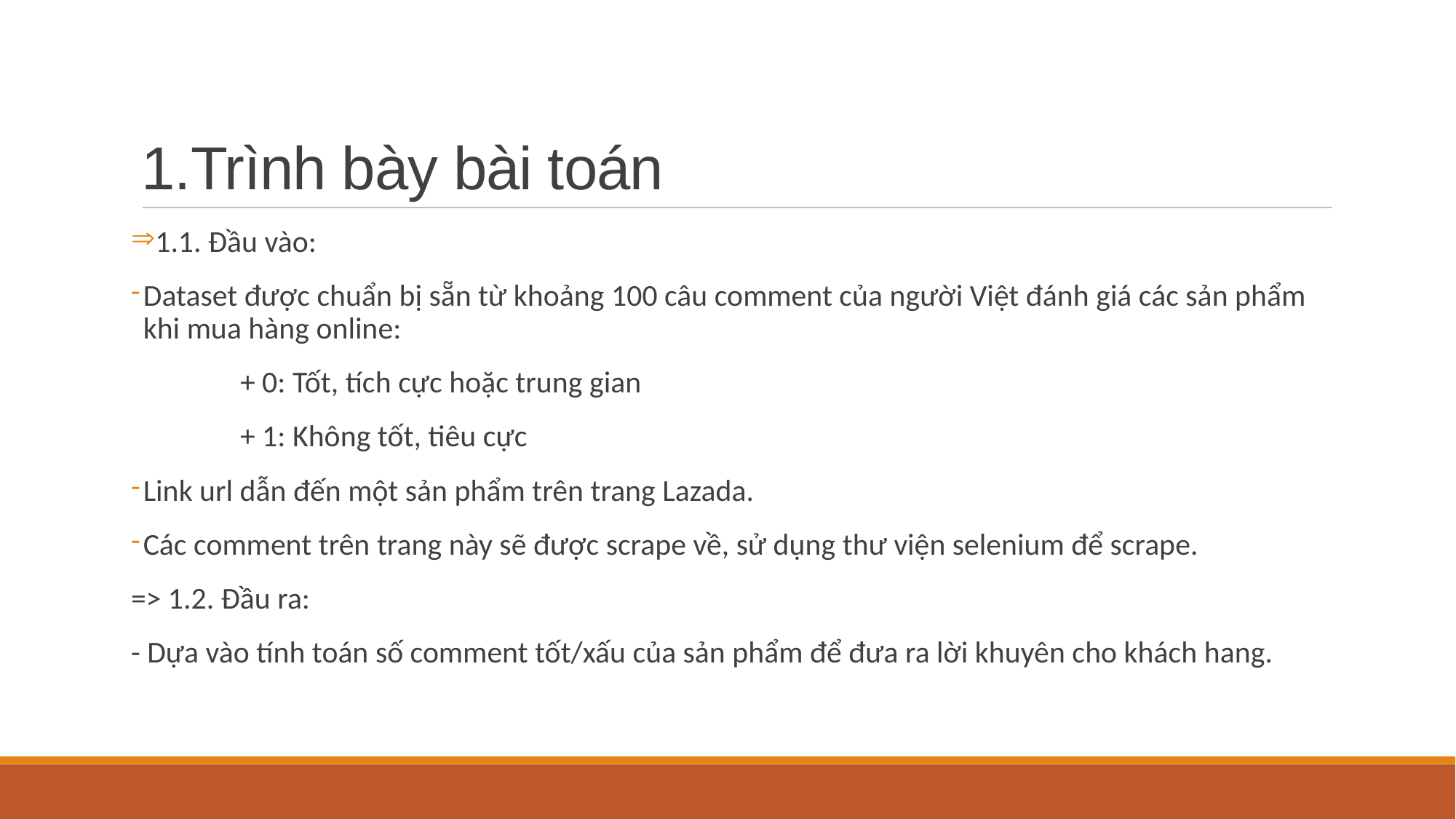

1.Trình bày bài toán
1.1. Đầu vào:
Dataset được chuẩn bị sẵn từ khoảng 100 câu comment của người Việt đánh giá các sản phẩm khi mua hàng online:
	+ 0: Tốt, tích cực hoặc trung gian
	+ 1: Không tốt, tiêu cực
Link url dẫn đến một sản phẩm trên trang Lazada.
Các comment trên trang này sẽ được scrape về, sử dụng thư viện selenium để scrape.
=> 1.2. Đầu ra:
- Dựa vào tính toán số comment tốt/xấu của sản phẩm để đưa ra lời khuyên cho khách hang.